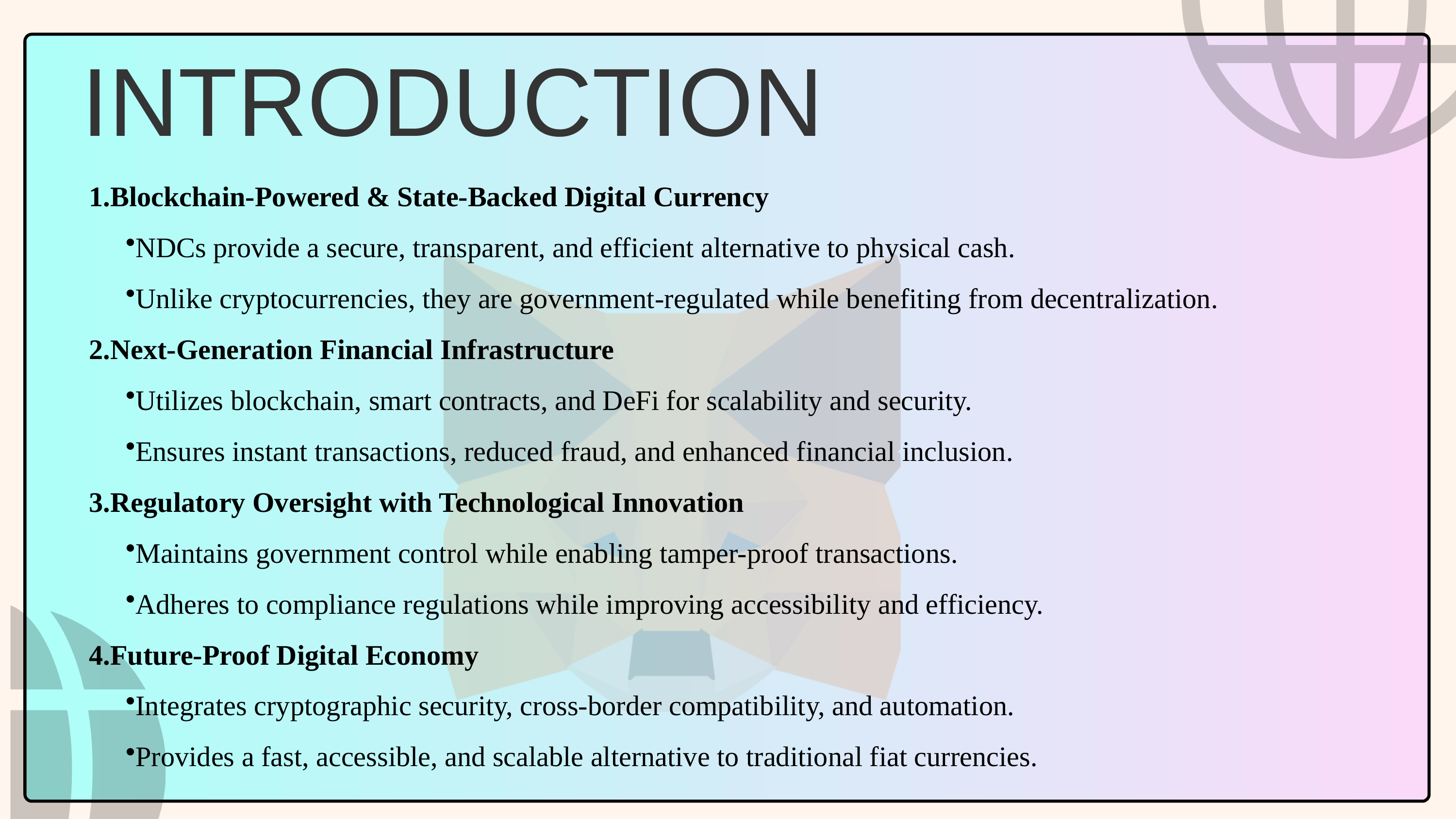

INTRODUCTION

Blockchain-Powered & State-Backed Digital Currency
NDCs provide a secure, transparent, and efficient alternative to physical cash.
Unlike cryptocurrencies, they are government-regulated while benefiting from decentralization.
Next-Generation Financial Infrastructure
Utilizes blockchain, smart contracts, and DeFi for scalability and security.
Ensures instant transactions, reduced fraud, and enhanced financial inclusion.
Regulatory Oversight with Technological Innovation
Maintains government control while enabling tamper-proof transactions.
Adheres to compliance regulations while improving accessibility and efficiency.
Future-Proof Digital Economy
Integrates cryptographic security, cross-border compatibility, and automation.
Provides a fast, accessible, and scalable alternative to traditional fiat currencies.